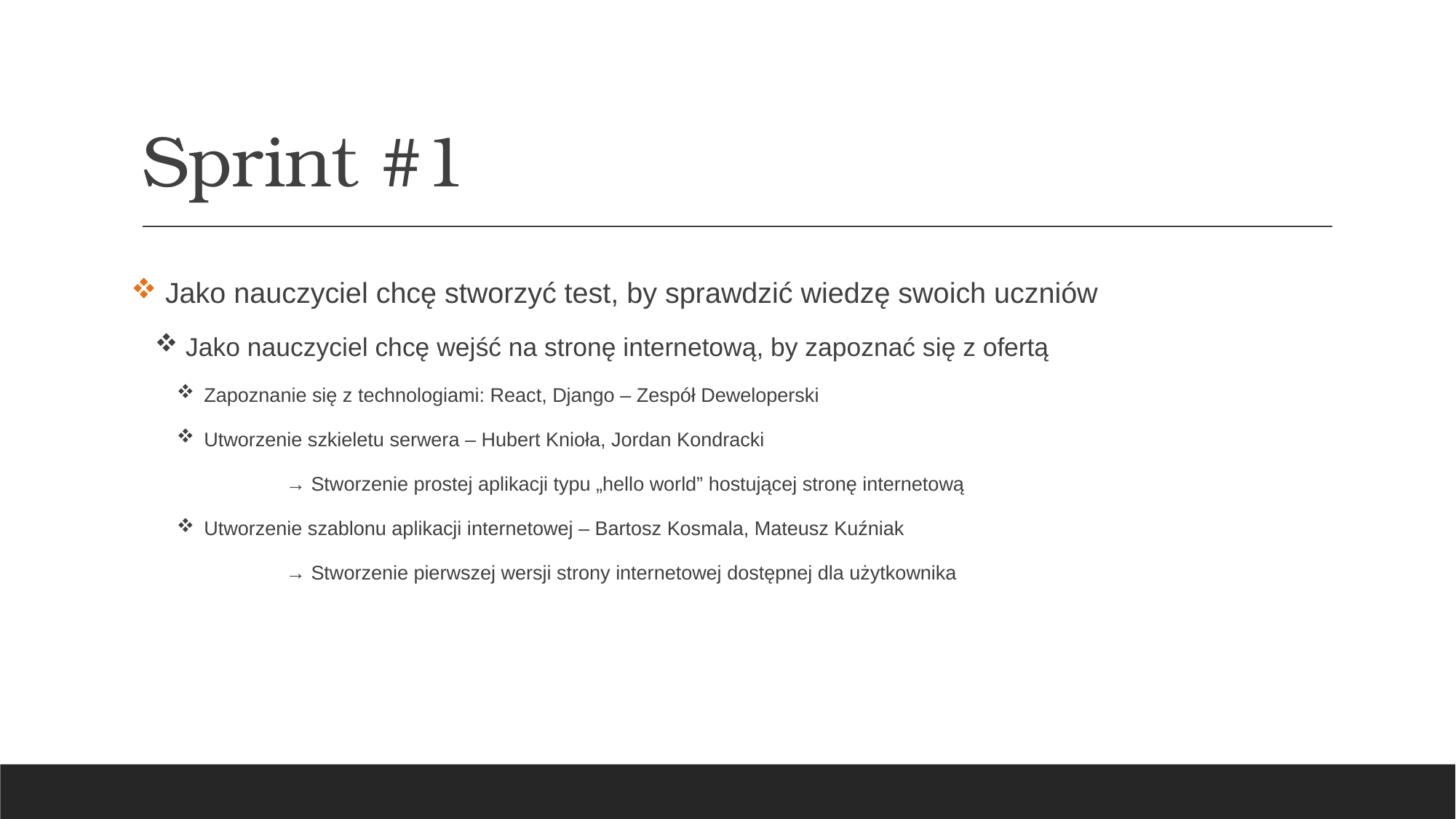

# Sprint #1
 Jako nauczyciel chcę stworzyć test, by sprawdzić wiedzę swoich uczniów
 Jako nauczyciel chcę wejść na stronę internetową, by zapoznać się z ofertą
 Zapoznanie się z technologiami: React, Django – Zespół Deweloperski
 Utworzenie szkieletu serwera – Hubert Knioła, Jordan Kondracki
	→ Stworzenie prostej aplikacji typu „hello world” hostującej stronę internetową
 Utworzenie szablonu aplikacji internetowej – Bartosz Kosmala, Mateusz Kuźniak
	→ Stworzenie pierwszej wersji strony internetowej dostępnej dla użytkownika